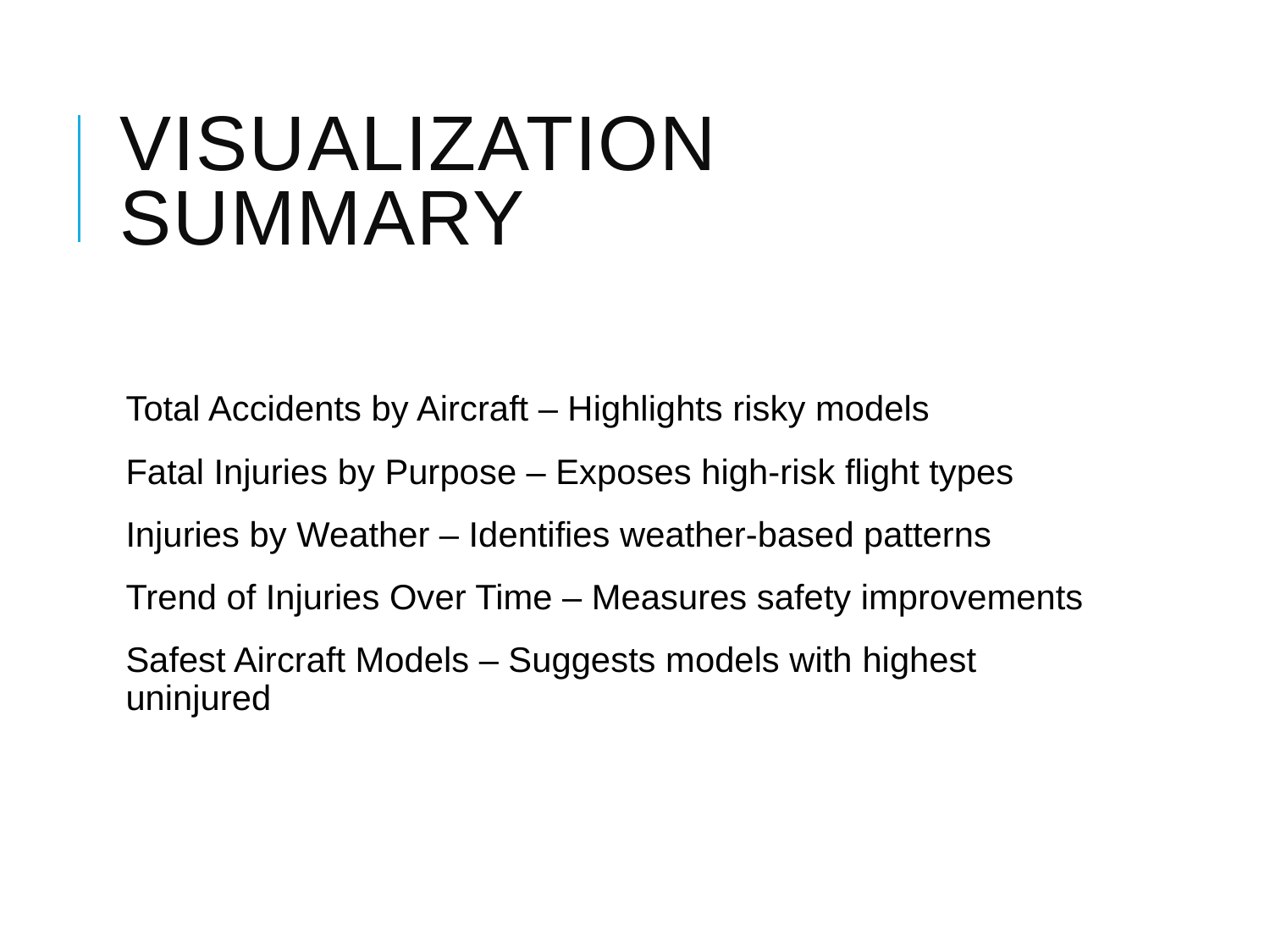

# Visualization Summary

Total Accidents by Aircraft – Highlights risky models
Fatal Injuries by Purpose – Exposes high-risk flight types
Injuries by Weather – Identifies weather-based patterns
Trend of Injuries Over Time – Measures safety improvements
Safest Aircraft Models – Suggests models with highest uninjured